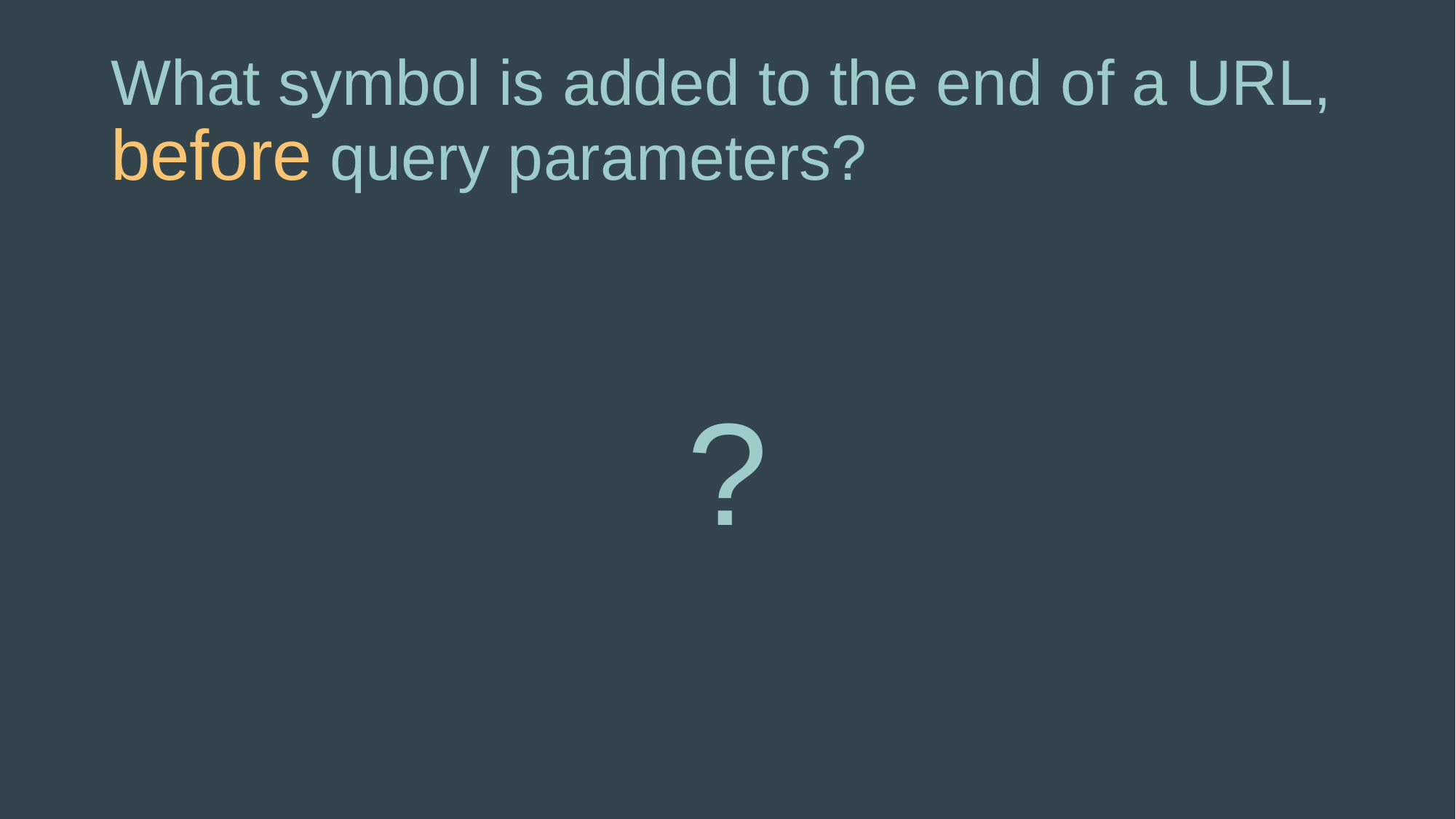

# What symbol is added to the end of a URL, before query parameters?
?